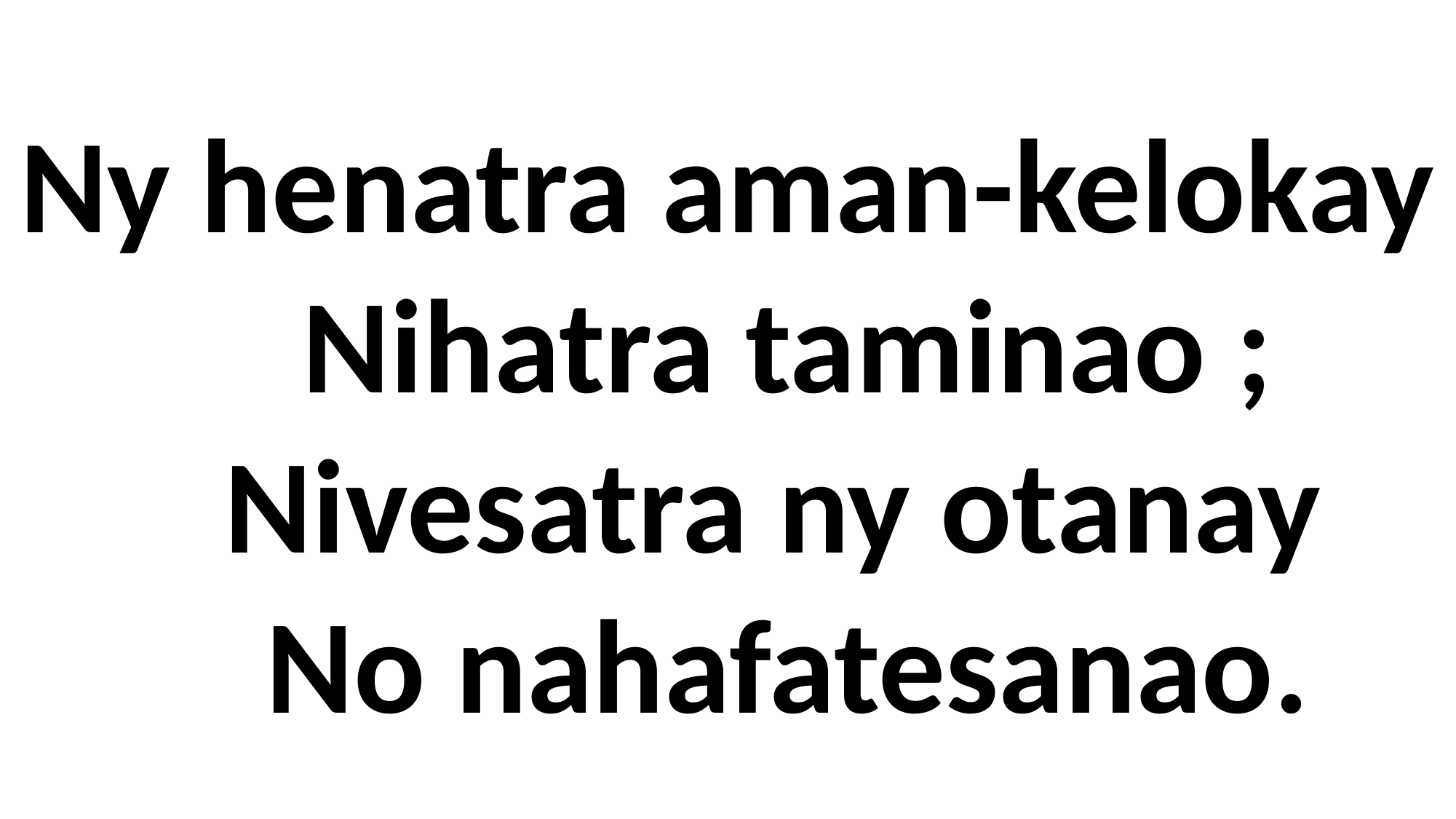

Ny henatra aman-kelokay
    Nihatra taminao ;
   Nivesatra ny otanay
    No nahafatesanao.